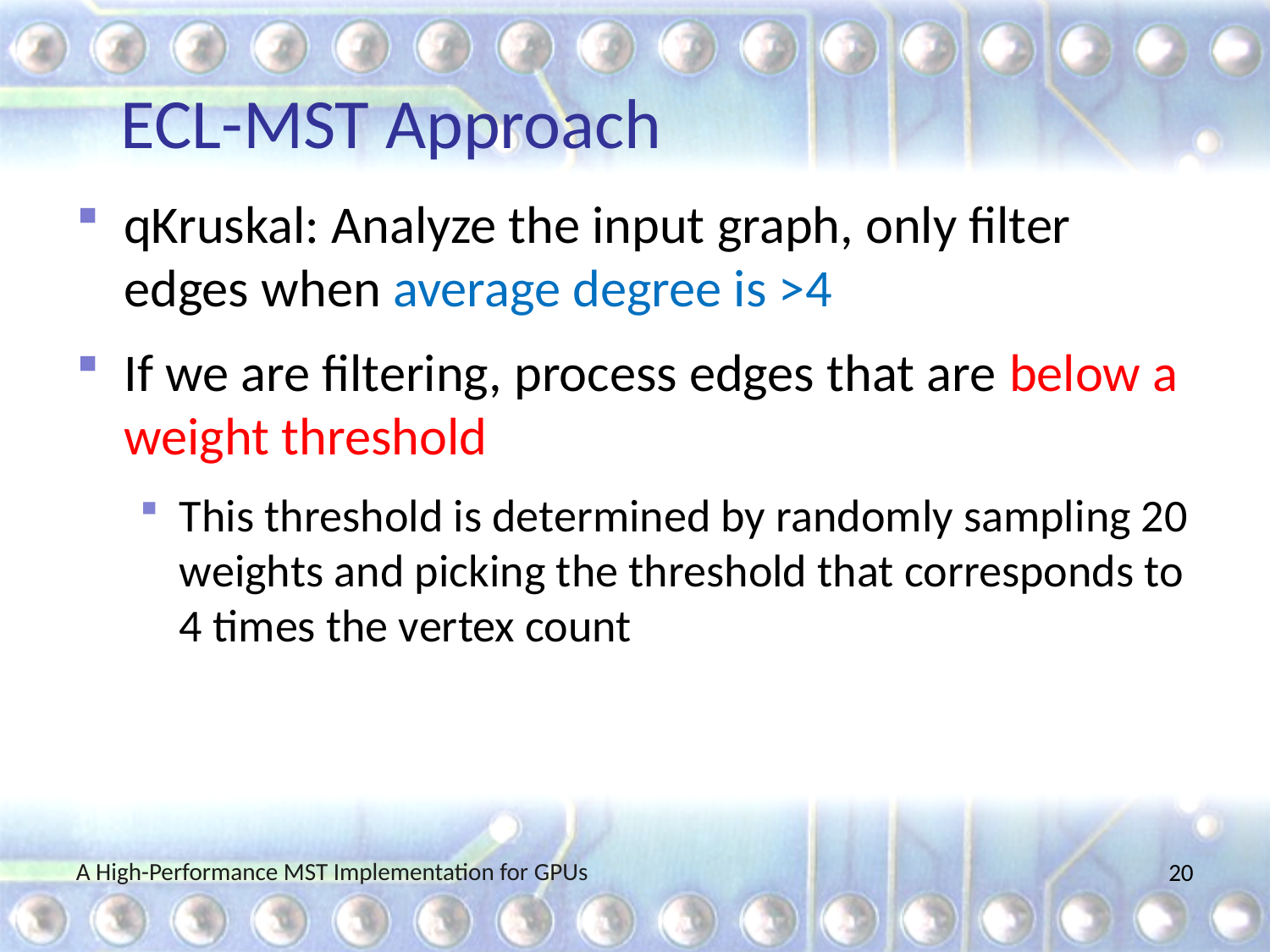

# ECL-MST Approach
qKruskal: Analyze the input graph, only filter edges when average degree is >4
If we are filtering, process edges that are below a weight threshold
This threshold is determined by randomly sampling 20 weights and picking the threshold that corresponds to 4 times the vertex count
A High-Performance MST Implementation for GPUs
20